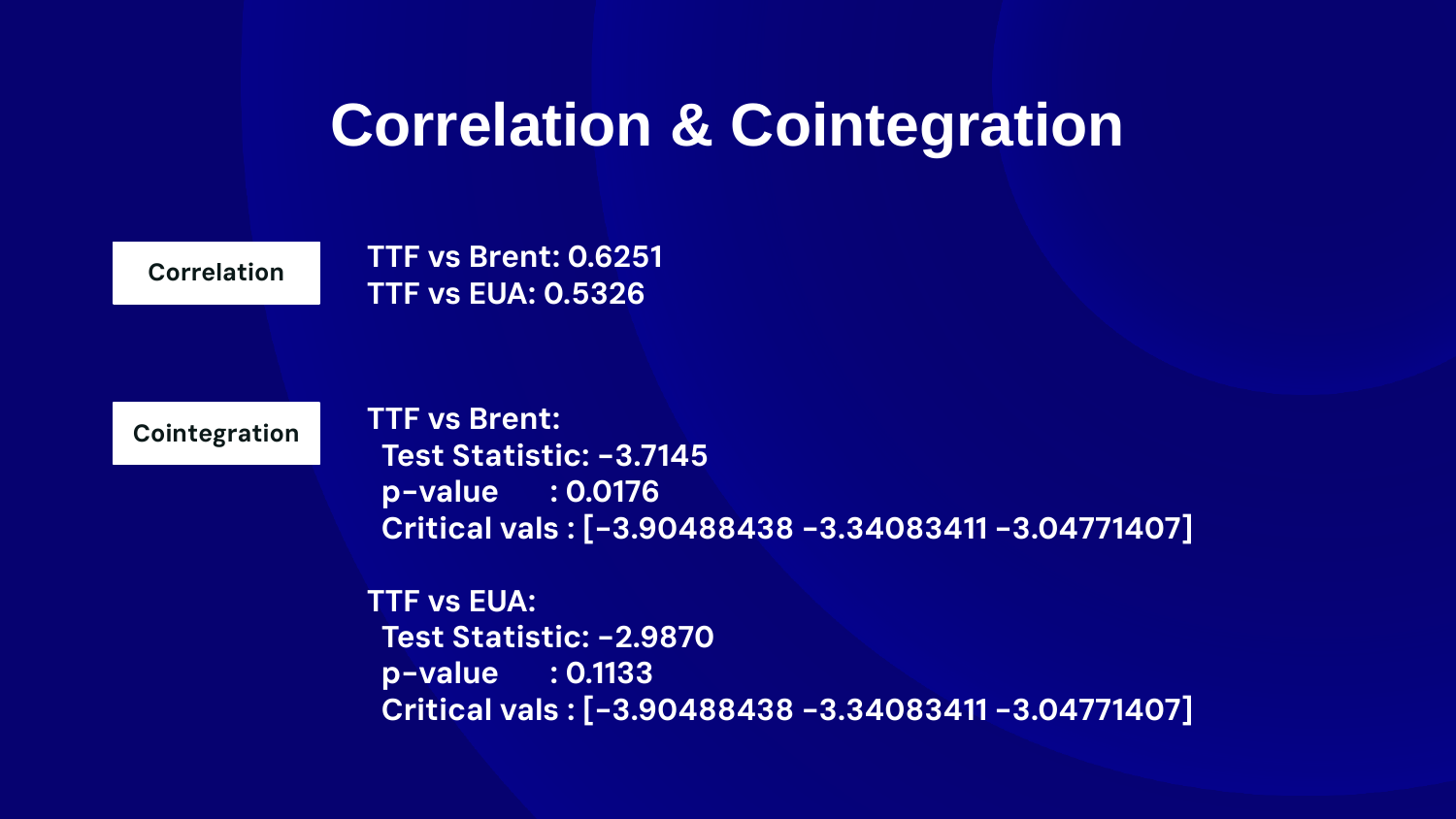

# Correlation & Cointegration
TTF vs Brent: 0.6251
TTF vs EUA: 0.5326
Correlation
TTF vs Brent:
  Test Statistic: -3.7145
  p-value       : 0.0176
  Critical vals : [-3.90488438 -3.34083411 -3.04771407]

TTF vs EUA:
  Test Statistic: -2.9870
  p-value       : 0.1133
  Critical vals : [-3.90488438 -3.34083411 -3.04771407]

Cointegration